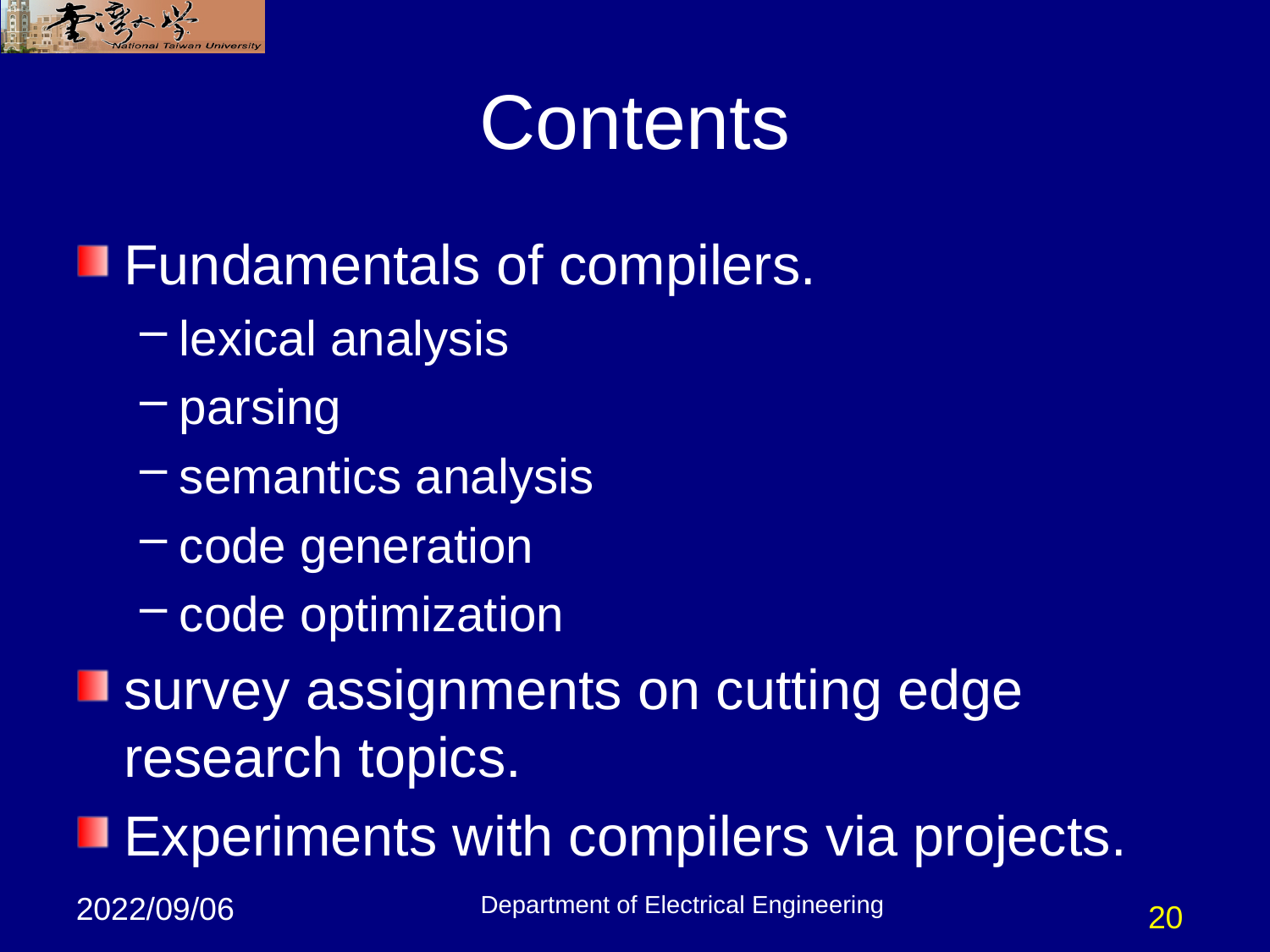

# Contents
Fundamentals of compilers.
lexical analysis
parsing
semantics analysis
code generation
code optimization
survey assignments on cutting edge research topics.
Experiments with compilers via projects.

Department of Electrical Engineering
20